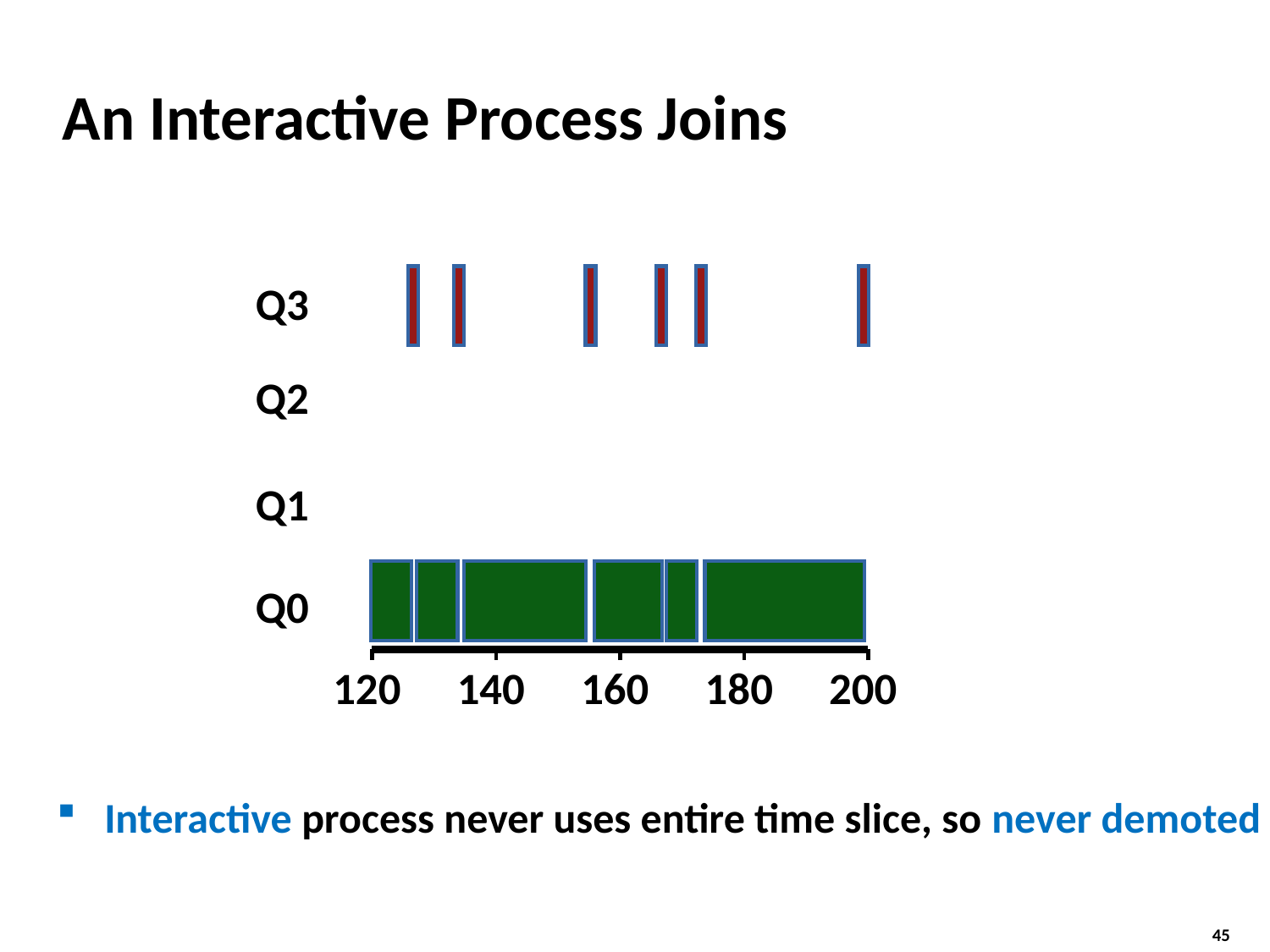

# An Interactive Process Joins

Q3
Q2
Q1

Q0

120
140
160
180
200
Interactive process never uses entire time slice, so never demoted